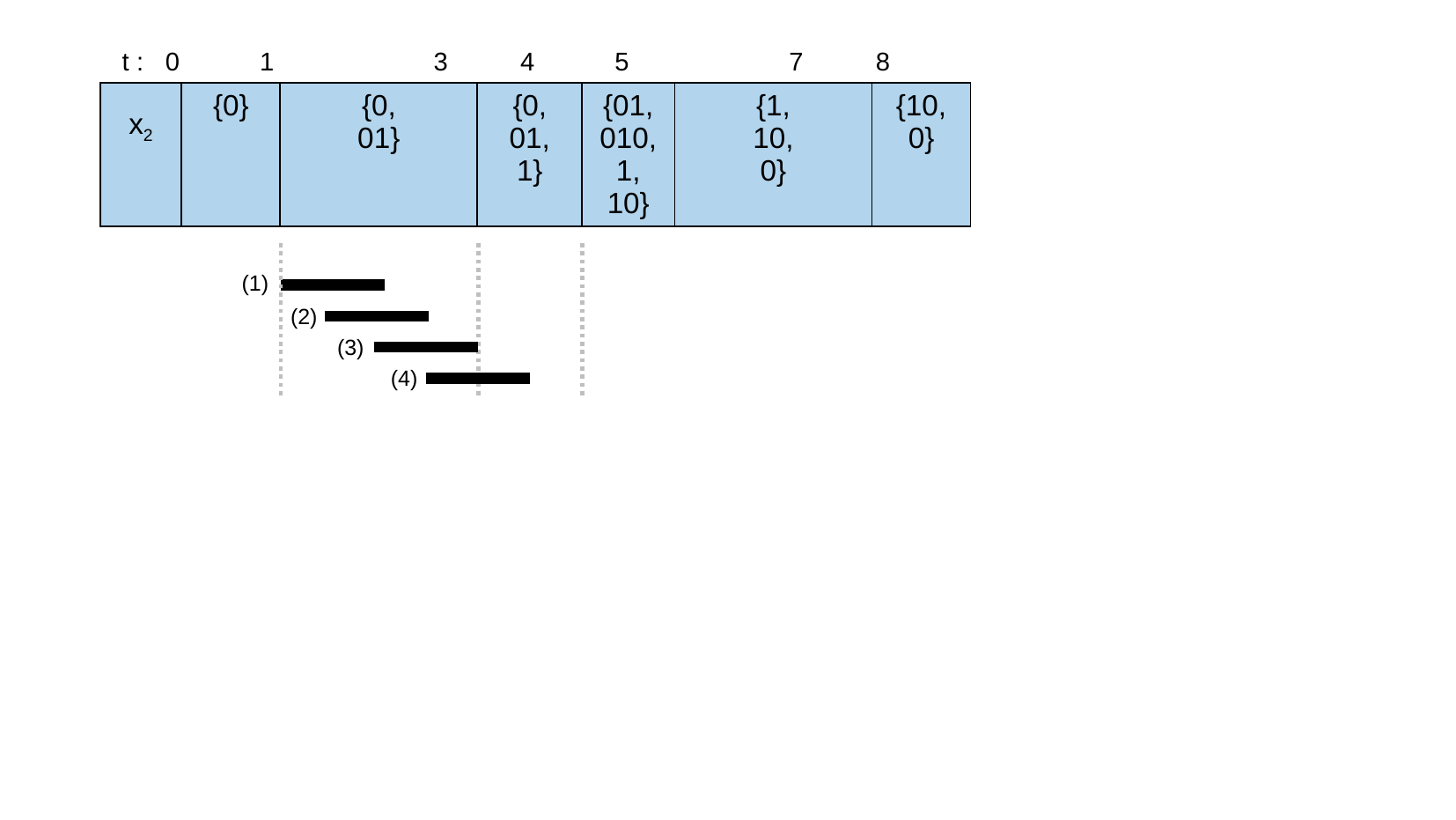

t :   0           1                      3          4           5                      7          8
| x2 | {0} | {0, 01} | {0, 01, 1} | {01, 010, 1, 10} | {1, 10, 0} | {10, 0} |
| --- | --- | --- | --- | --- | --- | --- |
(1)
(2)
(3)
(4)